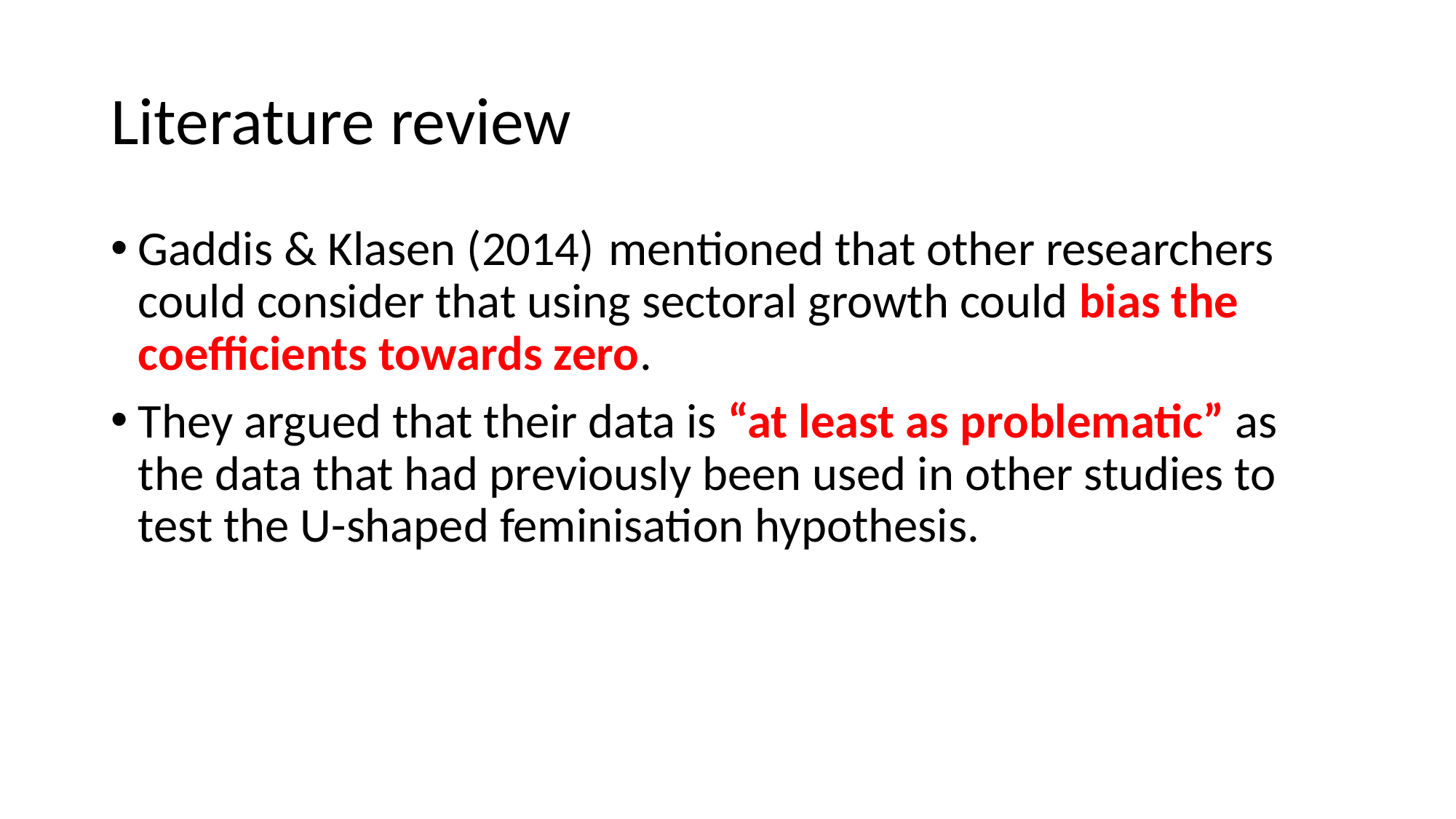

# Literature review
Gaddis & Klasen (2014) mentioned that other researchers could consider that using sectoral growth could bias the coefficients towards zero.
They argued that their data is “at least as problematic” as the data that had previously been used in other studies to test the U-shaped feminisation hypothesis.